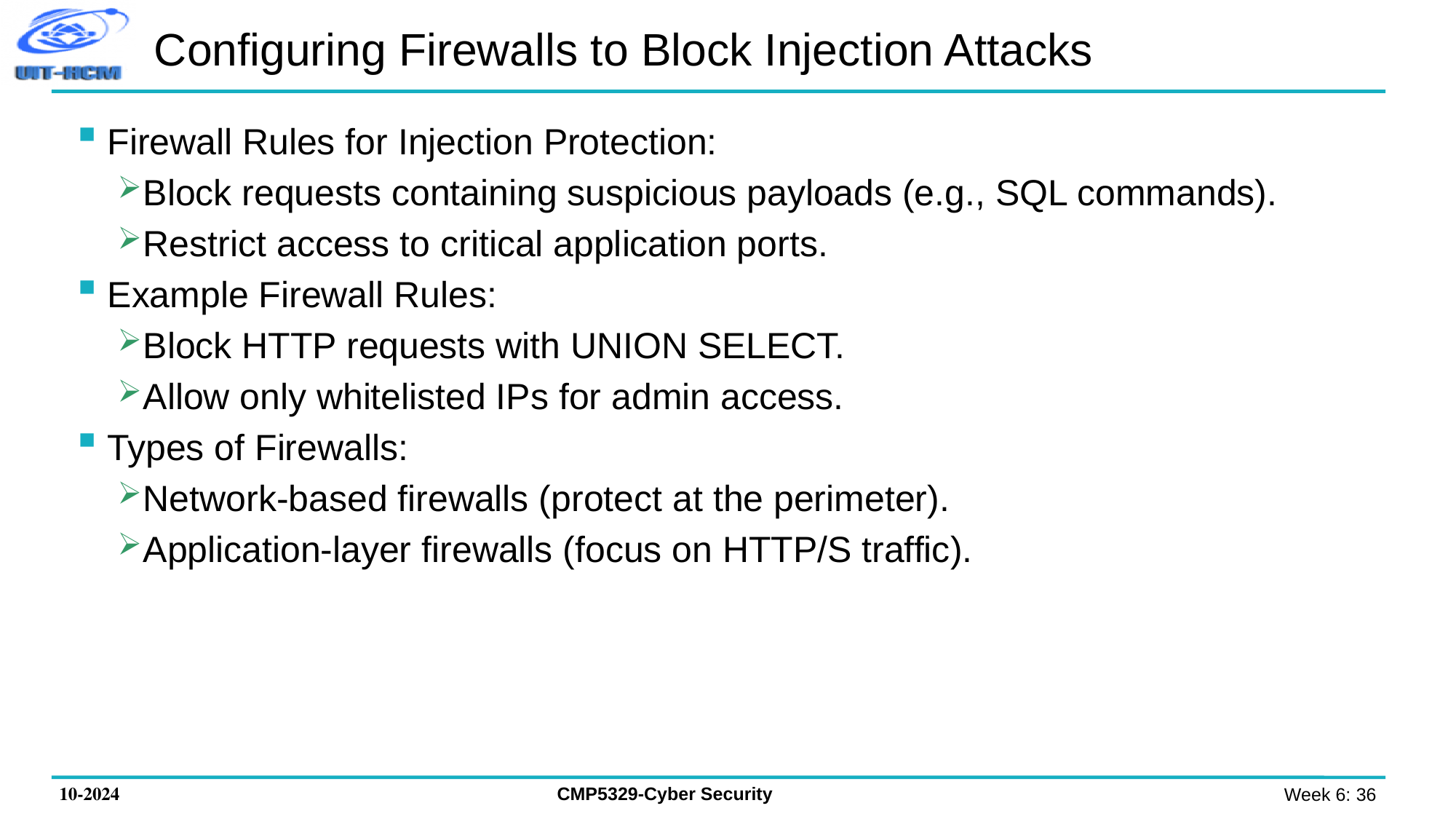

# Configuring Firewalls to Block Injection Attacks
Firewall Rules for Injection Protection:
Block requests containing suspicious payloads (e.g., SQL commands).
Restrict access to critical application ports.
Example Firewall Rules:
Block HTTP requests with UNION SELECT.
Allow only whitelisted IPs for admin access.
Types of Firewalls:
Network-based firewalls (protect at the perimeter).
Application-layer firewalls (focus on HTTP/S traffic).